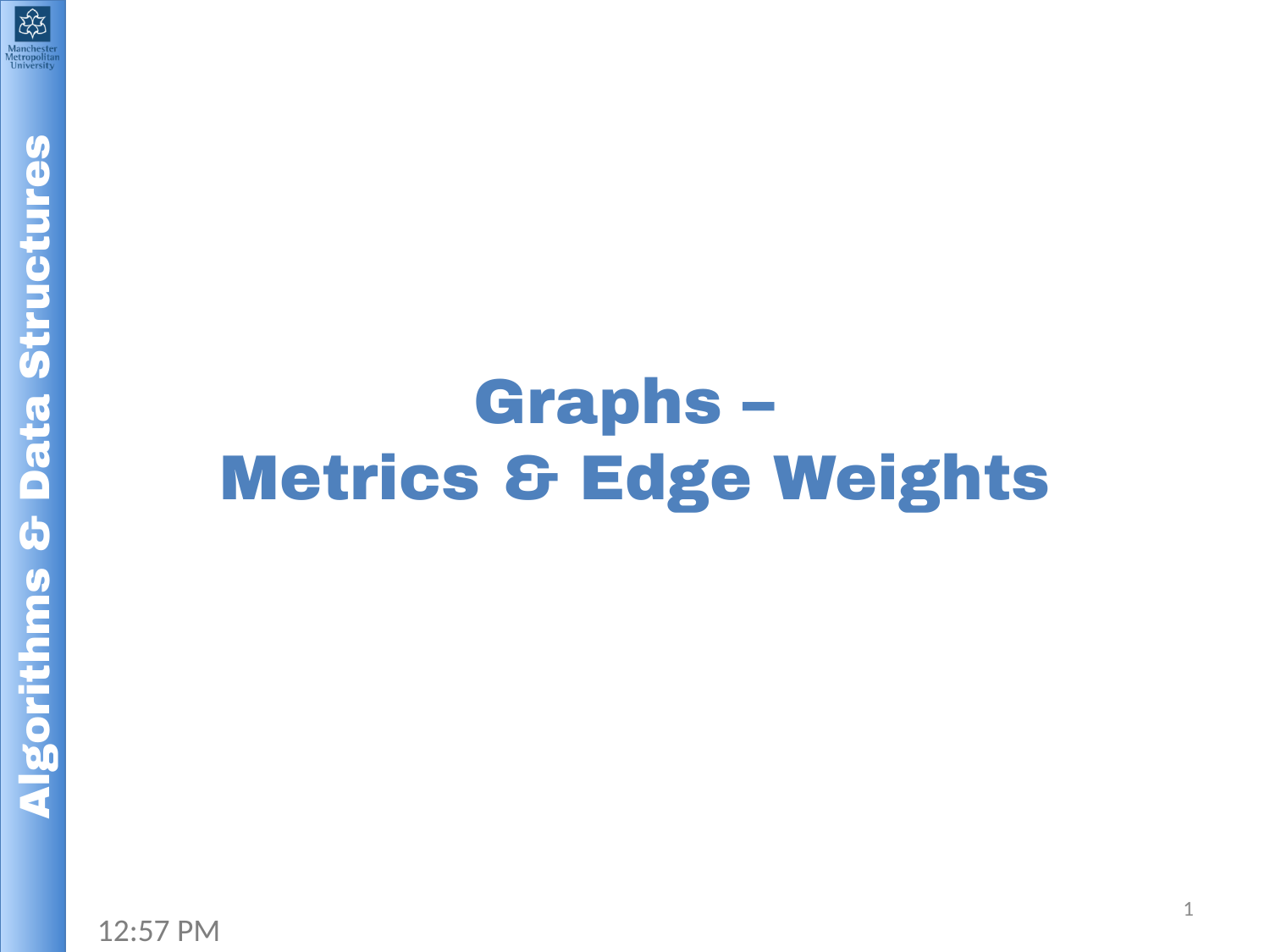

# Graphs – Metrics & Edge Weights
1